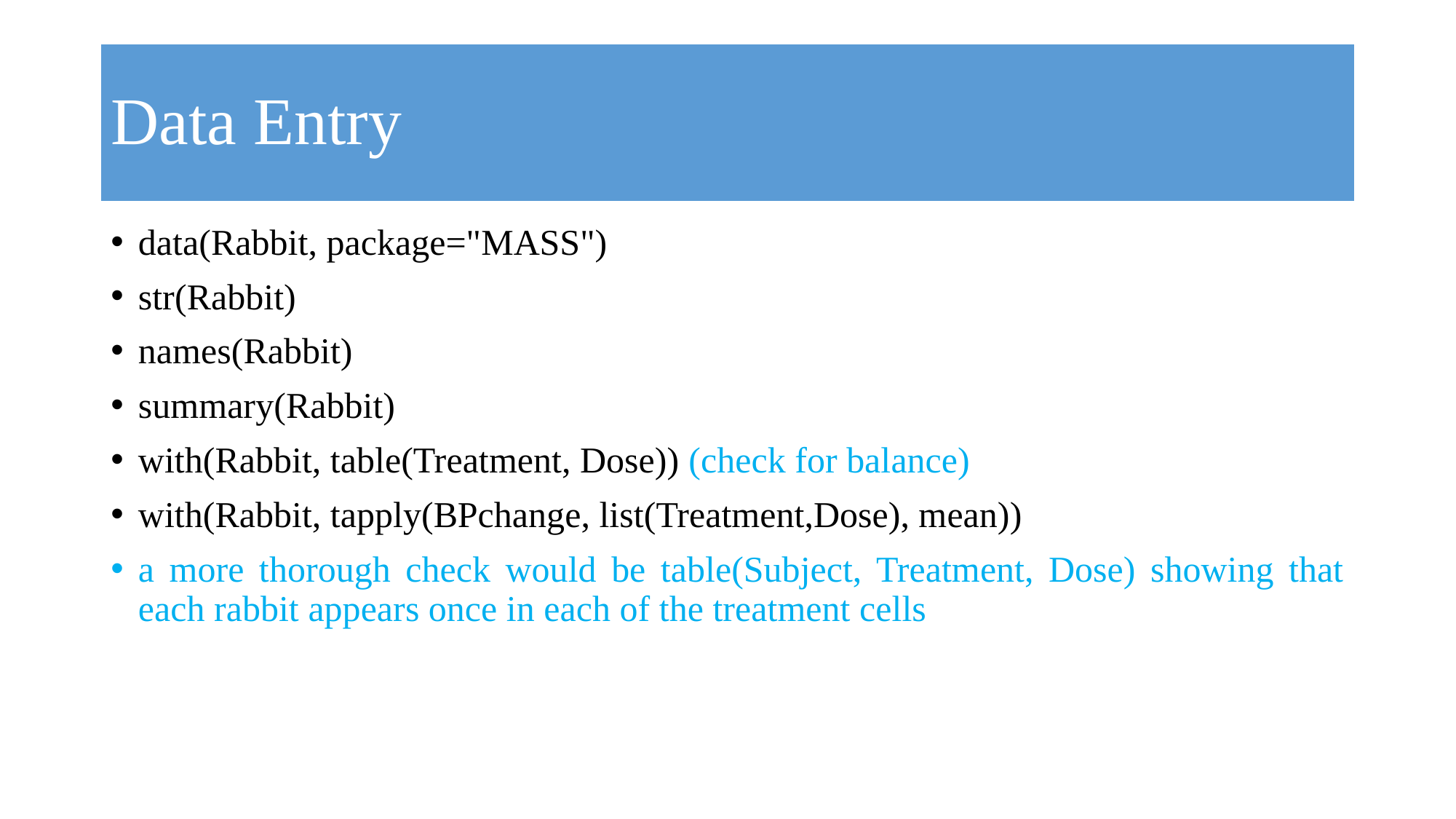

# Data Entry
data(Rabbit, package="MASS")
str(Rabbit)
names(Rabbit)
summary(Rabbit)
with(Rabbit, table(Treatment, Dose)) (check for balance)
with(Rabbit, tapply(BPchange, list(Treatment,Dose), mean))
a more thorough check would be table(Subject, Treatment, Dose) showing that each rabbit appears once in each of the treatment cells